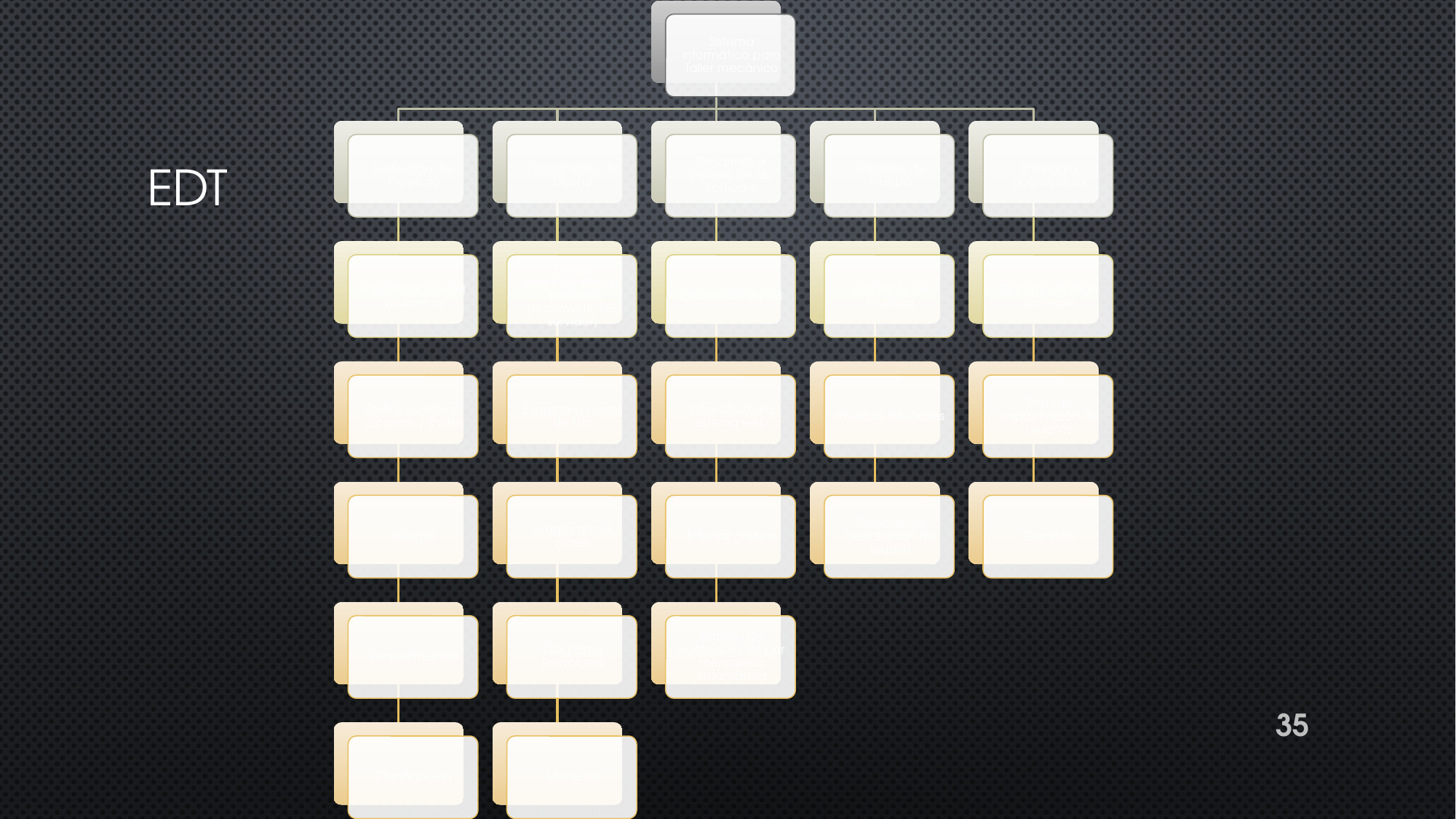

Sistema informático para Taller mecánico
Definición del Proyecto
Identificación del problema
Definir objetivos, alcance y límites
Riesgos
Requerimientos
Planificación
Documento de Diseño
Definir herramientas de desarrollo (framework, DB, servidor)
Diagrama Casos de Uso
Diagrama de clases
Diagrama Relacional
Mockups
Desarrollo e instalación de Software
Estructuras de DB
Infraestructura sistema web
Interfaz gráfica
Sistema de notificaciones por mensajería instantánea
Reportes de Prueba
Ambiente de Pruebas
Pruebas Integrales
Pruebas de aceptación de usuario
Entrega a operaciones
Reporte entrega software
Reporte capacitación de usuarios
Garantía
# EDT
35